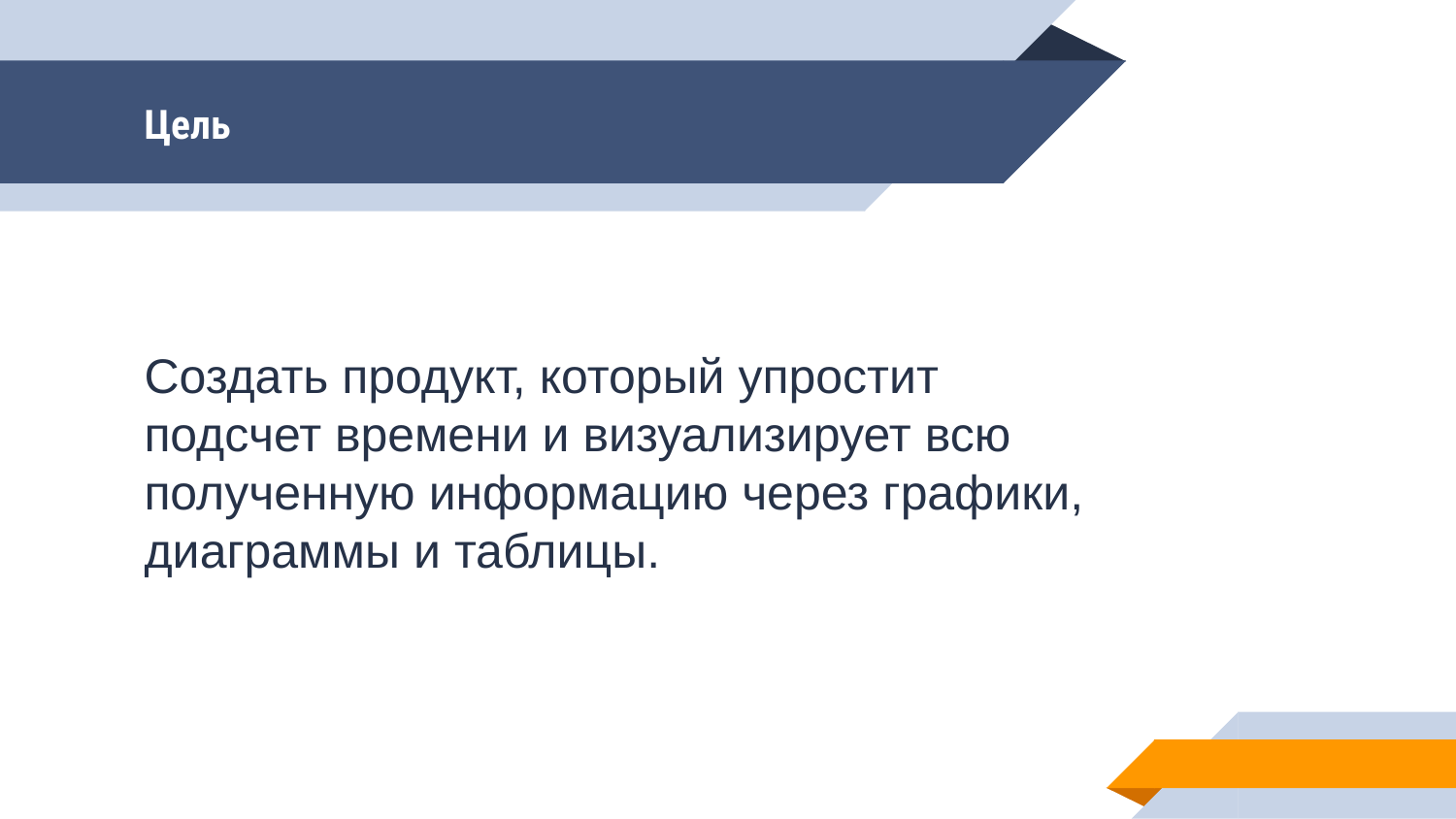

# Цель
Создать продукт, который упростит подсчет времени и визуализирует всю полученную информацию через графики, диаграммы и таблицы.